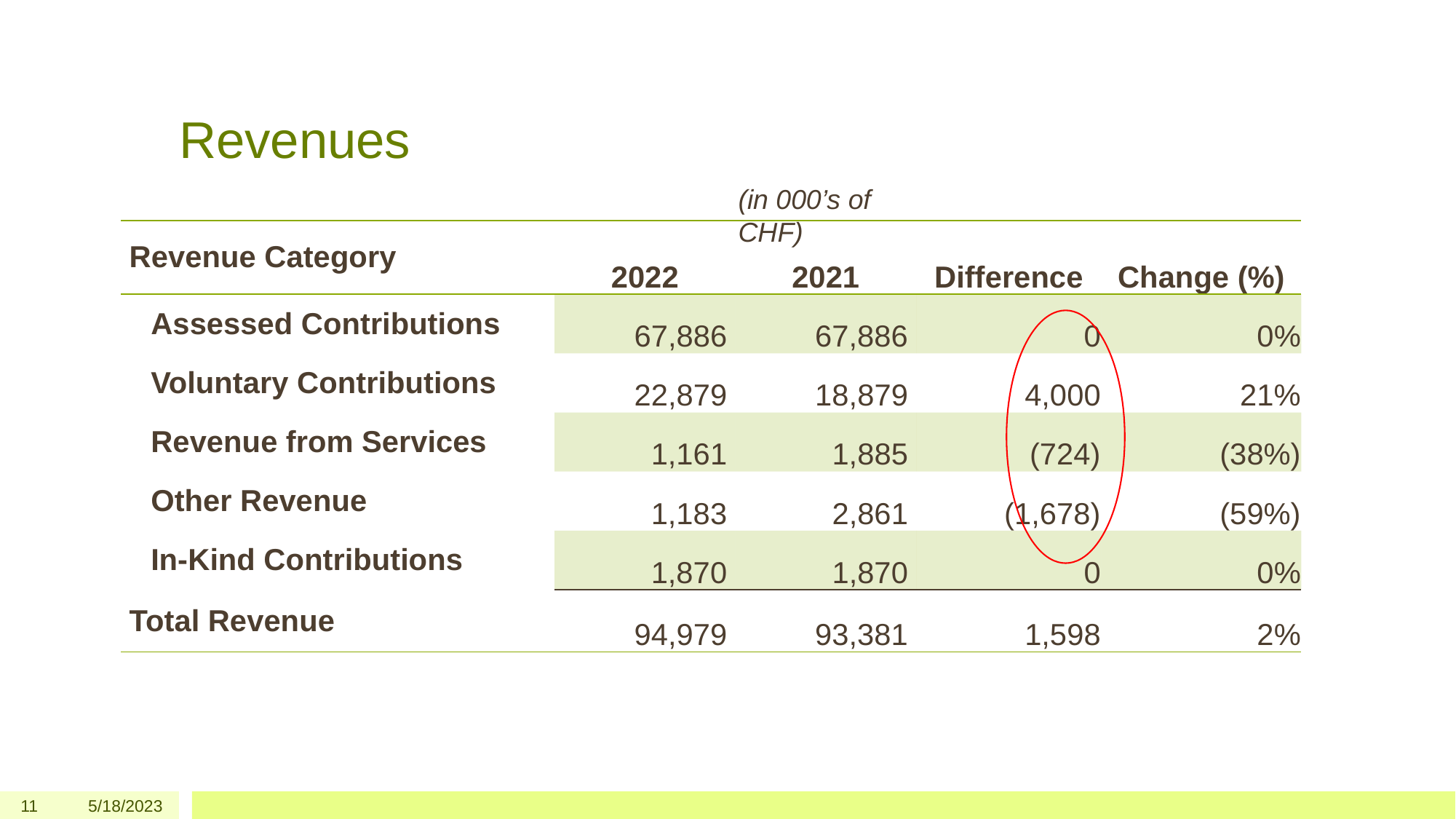

# Revenues
(in 000’s of CHF)
| Revenue Category | 2022 | 2021 | Difference | Change (%) |
| --- | --- | --- | --- | --- |
| Assessed Contributions | 67,886 | 67,886 | 0 | 0% |
| Voluntary Contributions | 22,879 | 18,879 | 4,000 | 21% |
| Revenue from Services | 1,161 | 1,885 | (724) | (38%) |
| Other Revenue | 1,183 | 2,861 | (1,678) | (59%) |
| In-Kind Contributions | 1,870 | 1,870 | 0 | 0% |
| Total Revenue | 94,979 | 93,381 | 1,598 | 2% |

11
5/18/2023